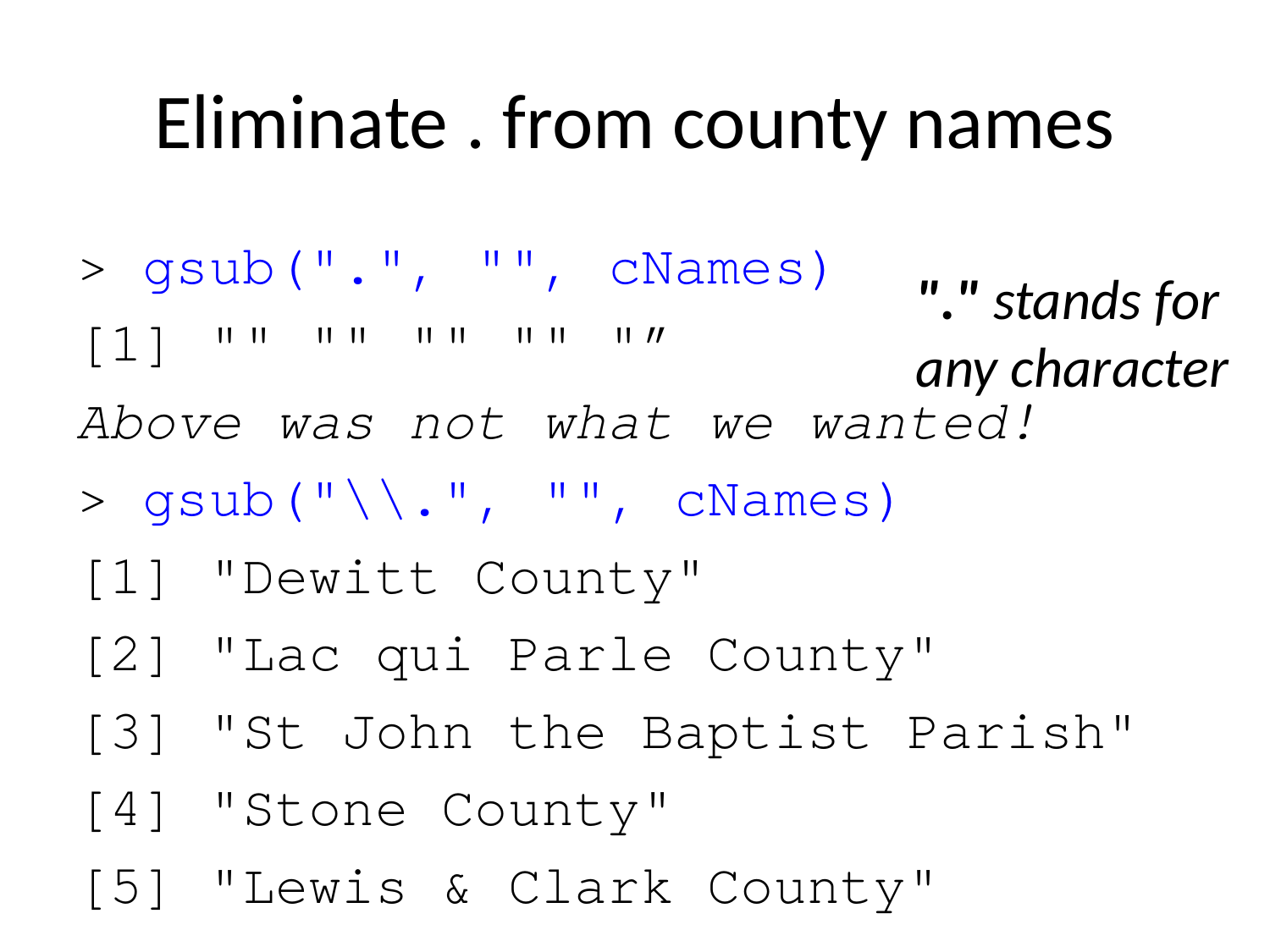

# Eliminate . from county names
> gsub(".", "", cNames)
[1] "" "" "" "" "”
Above was not what we wanted!
> gsub("\\.", "", cNames)
[1] "Dewitt County"
[2] "Lac qui Parle County"
[3] "St John the Baptist Parish"
[4] "Stone County"
[5] "Lewis & Clark County"
"." stands for any character